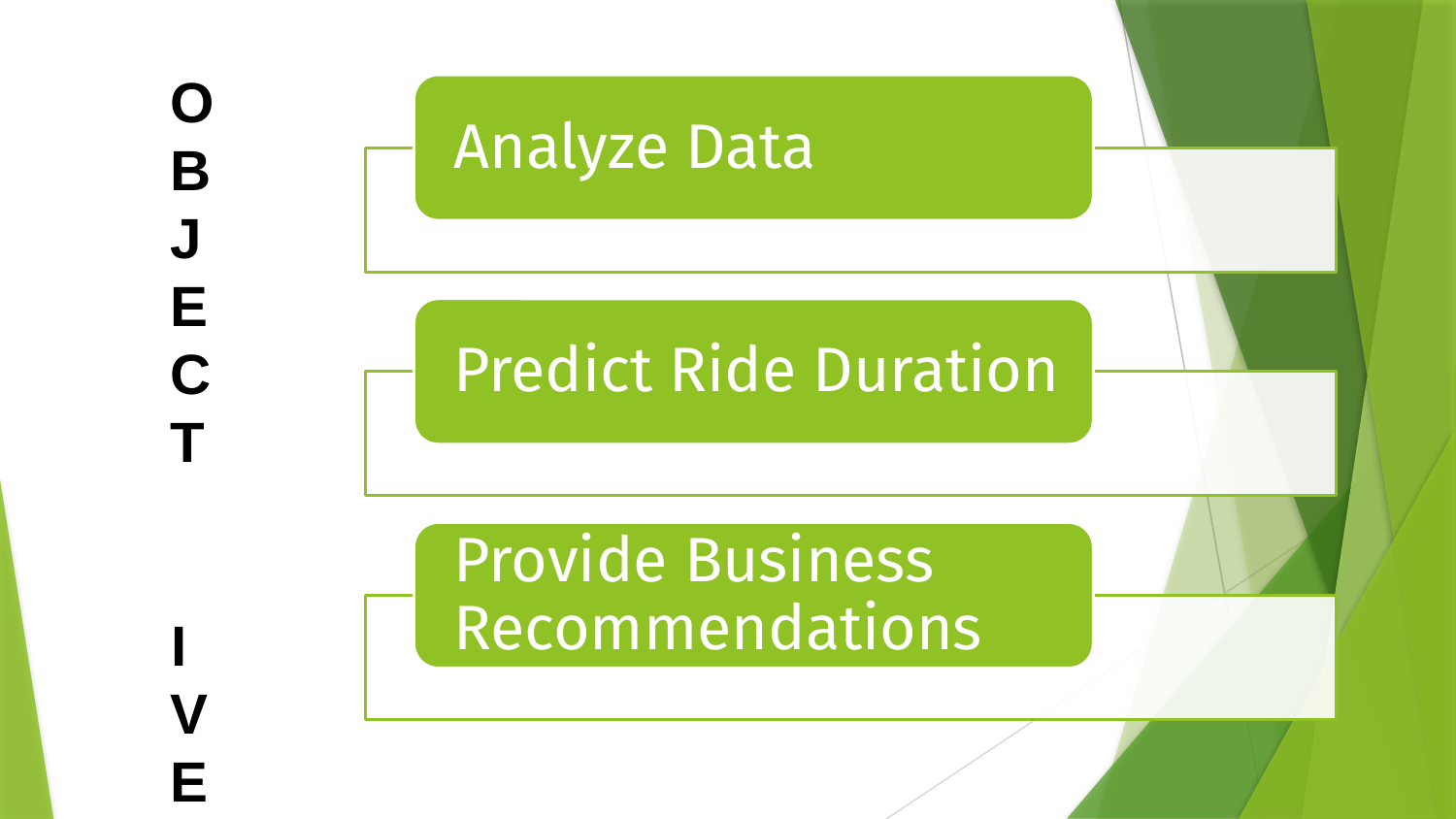

OBJECT    IVES
Analyze Data
Predict Ride Duration
Provide Business Recommendations